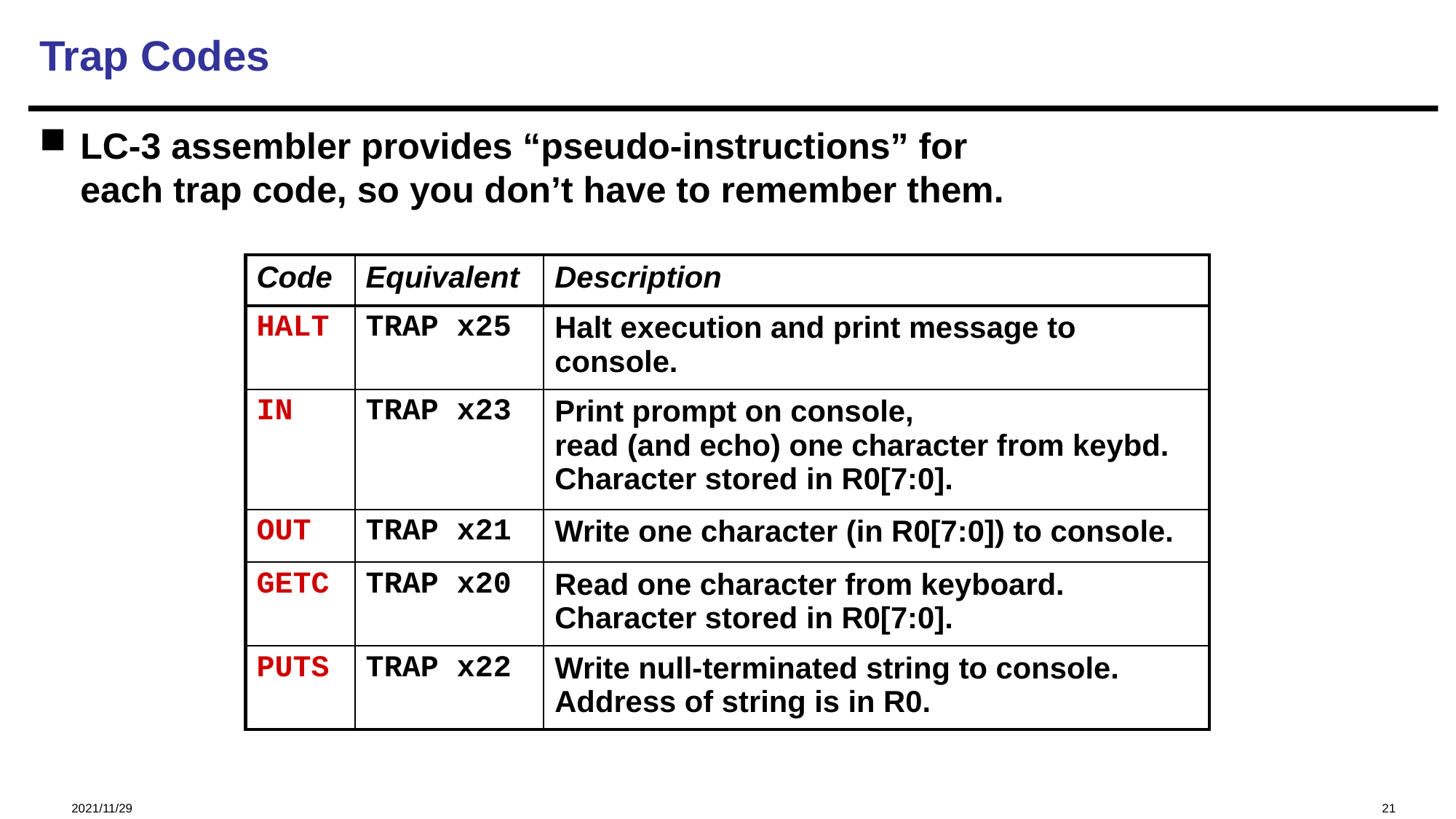

# Trap Codes
LC-3 assembler provides “pseudo-instructions” for
each trap code, so you don’t have to remember them.
| Code | Equivalent | Description |
| --- | --- | --- |
| HALT | TRAP x25 | Halt execution and print message to console. |
| IN | TRAP x23 | Print prompt on console, read (and echo) one character from keybd. Character stored in R0[7:0]. |
| OUT | TRAP x21 | Write one character (in R0[7:0]) to console. |
| GETC | TRAP x20 | Read one character from keyboard. Character stored in R0[7:0]. |
| PUTS | TRAP x22 | Write null-terminated string to console. Address of string is in R0. |
2021/11/29
21